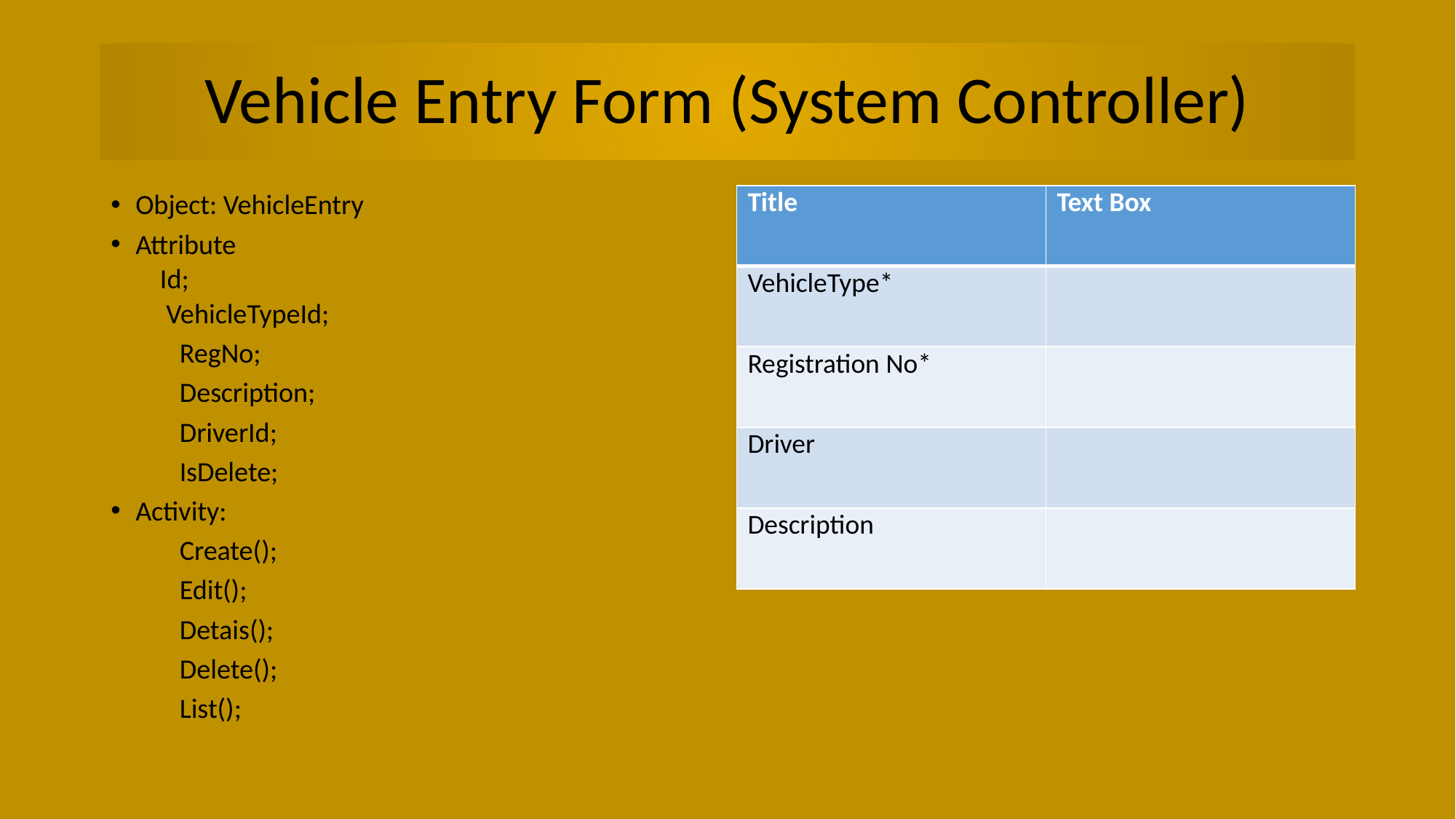

# Vehicle Entry Form (System Controller)
Object: VehicleEntry
Attribute
	Id;
	 VehicleTypeId;
	RegNo;
	Description;
	DriverId;
	IsDelete;
Activity:
	Create();
	Edit();
	Detais();
	Delete();
	List();

| Title | Text Box |
| --- | --- |
| VehicleType\* |  |
| Registration No\* |  |
| Driver |  |
| Description |  |